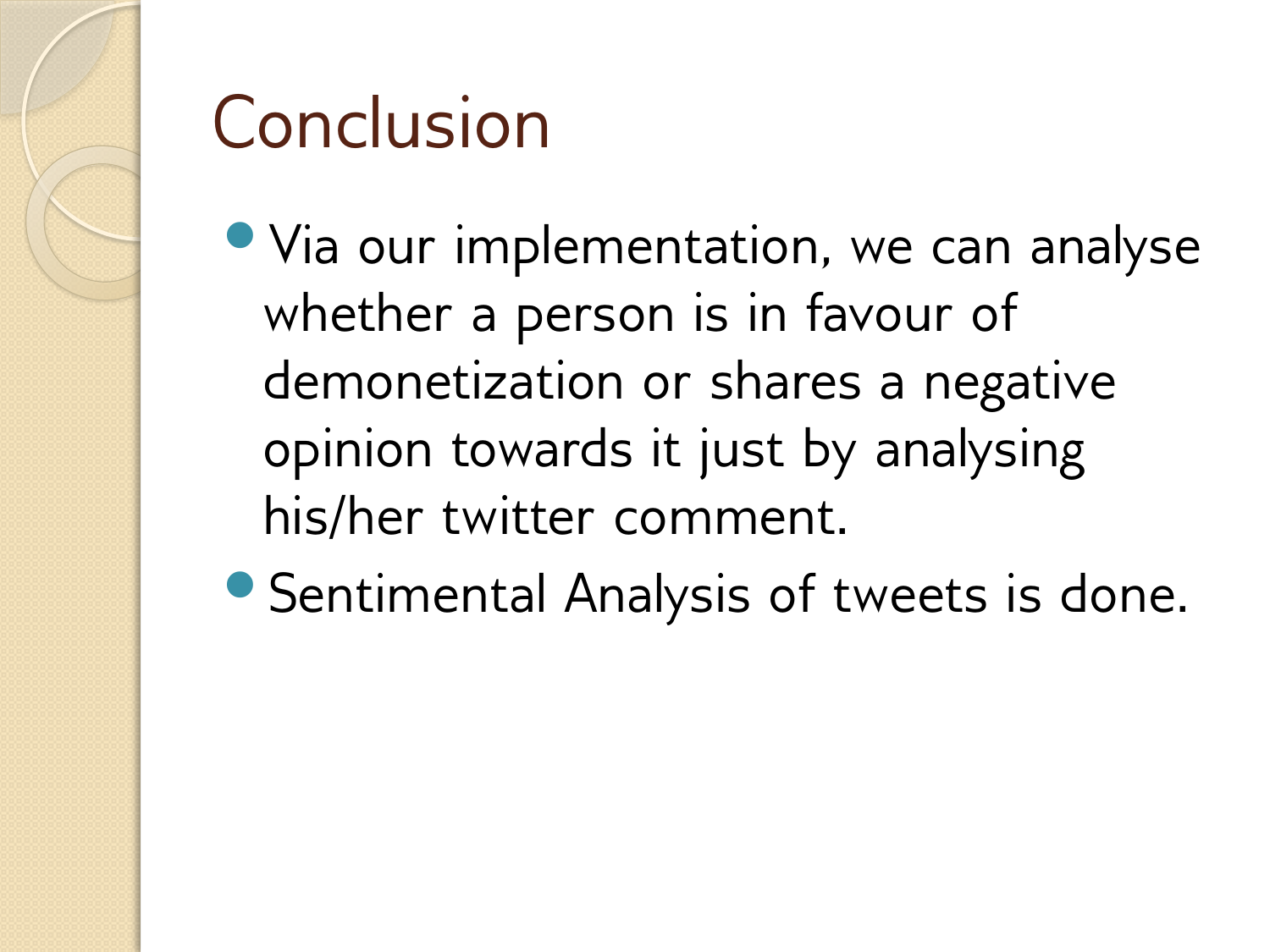

# Conclusion
Via our implementation, we can analyse whether a person is in favour of demonetization or shares a negative opinion towards it just by analysing his/her twitter comment.
Sentimental Analysis of tweets is done.